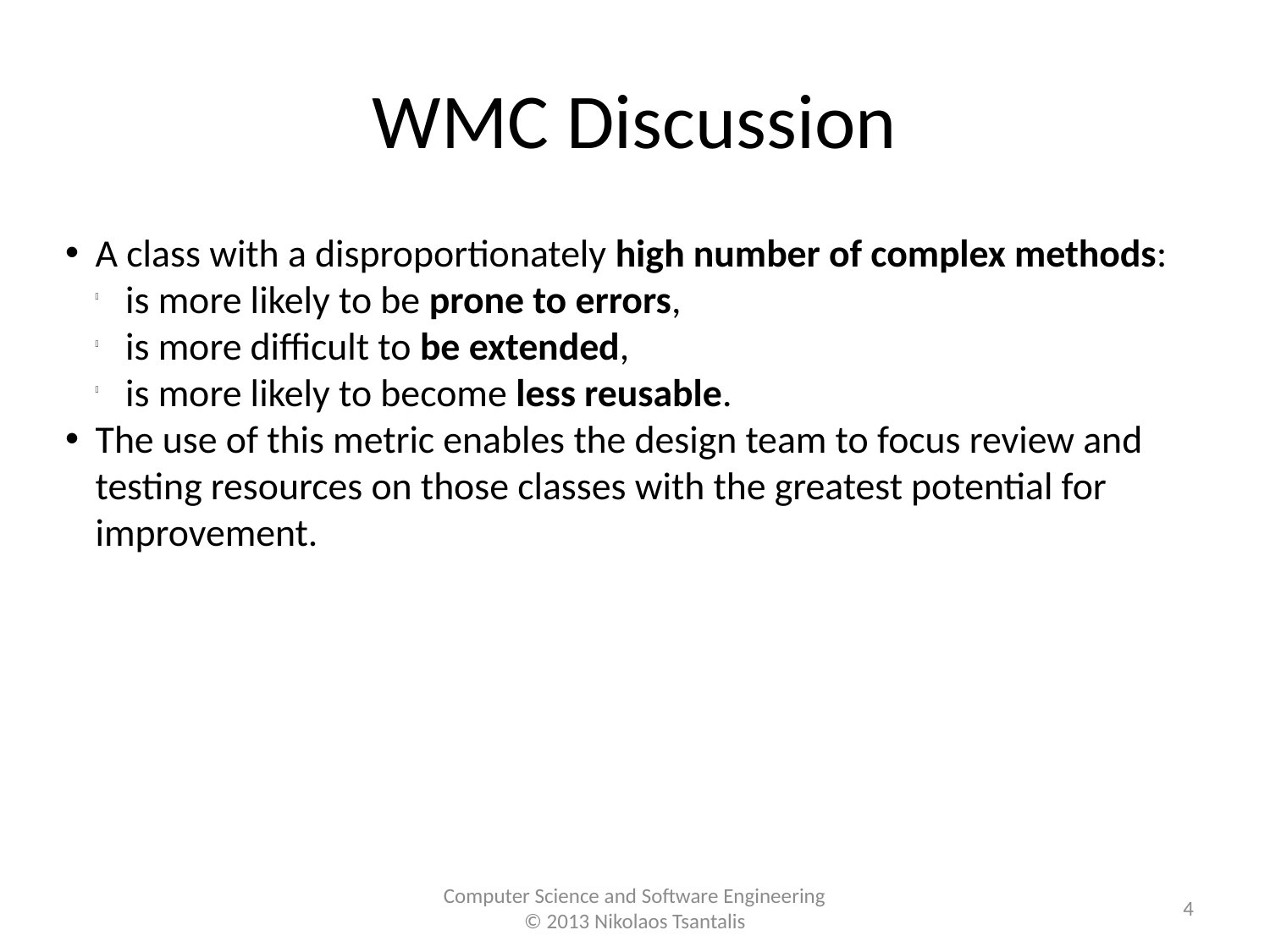

WMC Discussion
A class with a disproportionately high number of complex methods:
is more likely to be prone to errors,
is more difficult to be extended,
is more likely to become less reusable.
The use of this metric enables the design team to focus review and testing resources on those classes with the greatest potential for improvement.

4